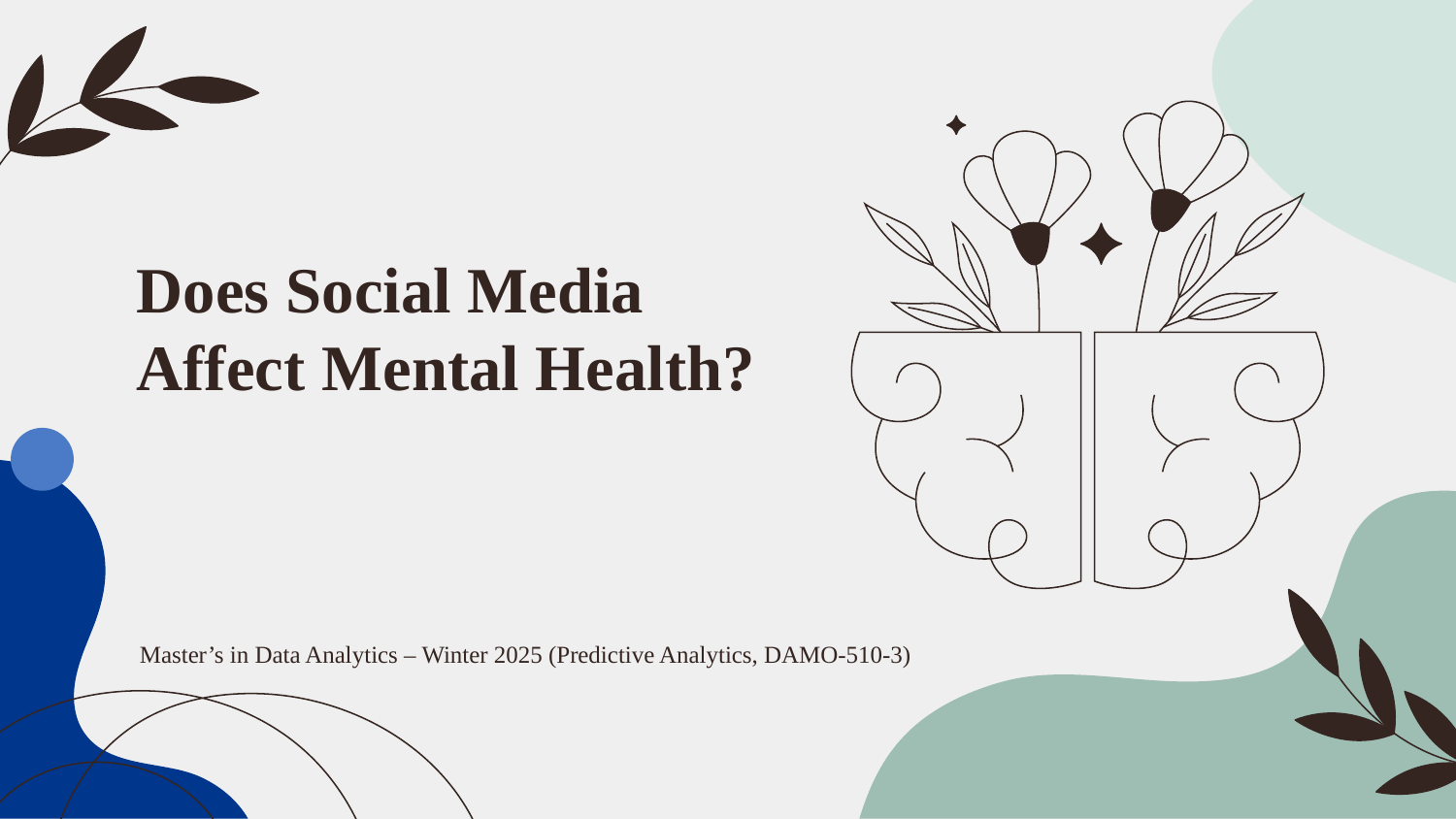

# Does Social Media Affect Mental Health?

Master’s in Data Analytics – Winter 2025 (Predictive Analytics, DAMO-510-3)